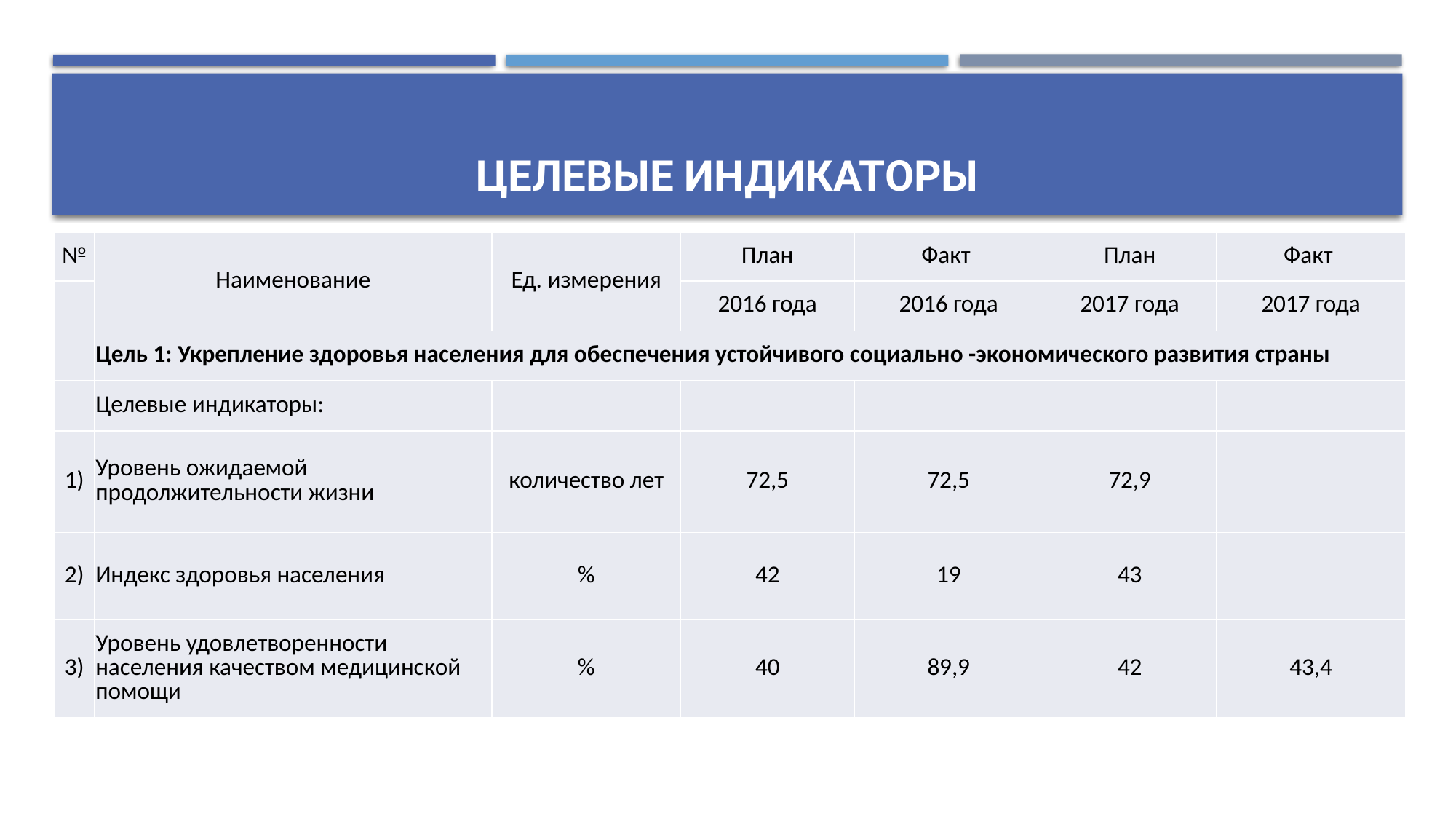

# Целевые индикаторы
| № | Наименование | Ед. измерения | План | Факт | План | Факт |
| --- | --- | --- | --- | --- | --- | --- |
|  |  |  | 2016 года | 2016 года | 2017 года | 2017 года |
|  | Цель 1: Укрепление здоровья населения для обеспечения устойчивого социально -экономического развития страны |  |  |  |  |  |
|  | Целевые индикаторы: |  |  |  |  |  |
| 1) | Уровень ожидаемой продолжительности жизни | количество лет | 72,5 | 72,5 | 72,9 |  |
| 2) | Индекс здоровья населения | % | 42 | 19 | 43 |  |
| 3) | Уровень удовлетворенности населения качеством медицинской помощи | % | 40 | 89,9 | 42 | 43,4 |